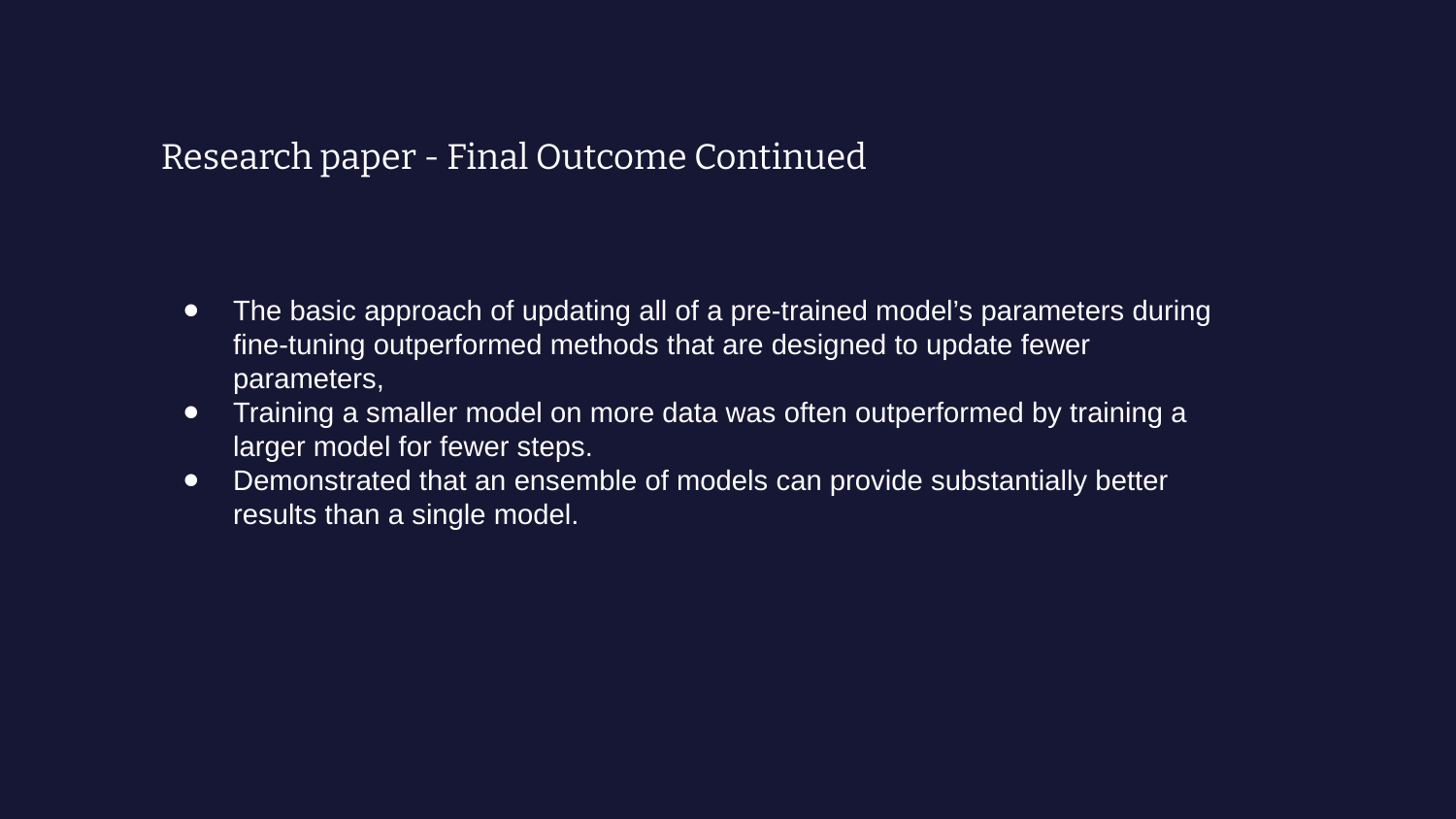

#
Research paper - Final Outcome Continued
The basic approach of updating all of a pre-trained model’s parameters during fine-tuning outperformed methods that are designed to update fewer parameters,
Training a smaller model on more data was often outperformed by training a larger model for fewer steps.
Demonstrated that an ensemble of models can provide substantially better results than a single model.